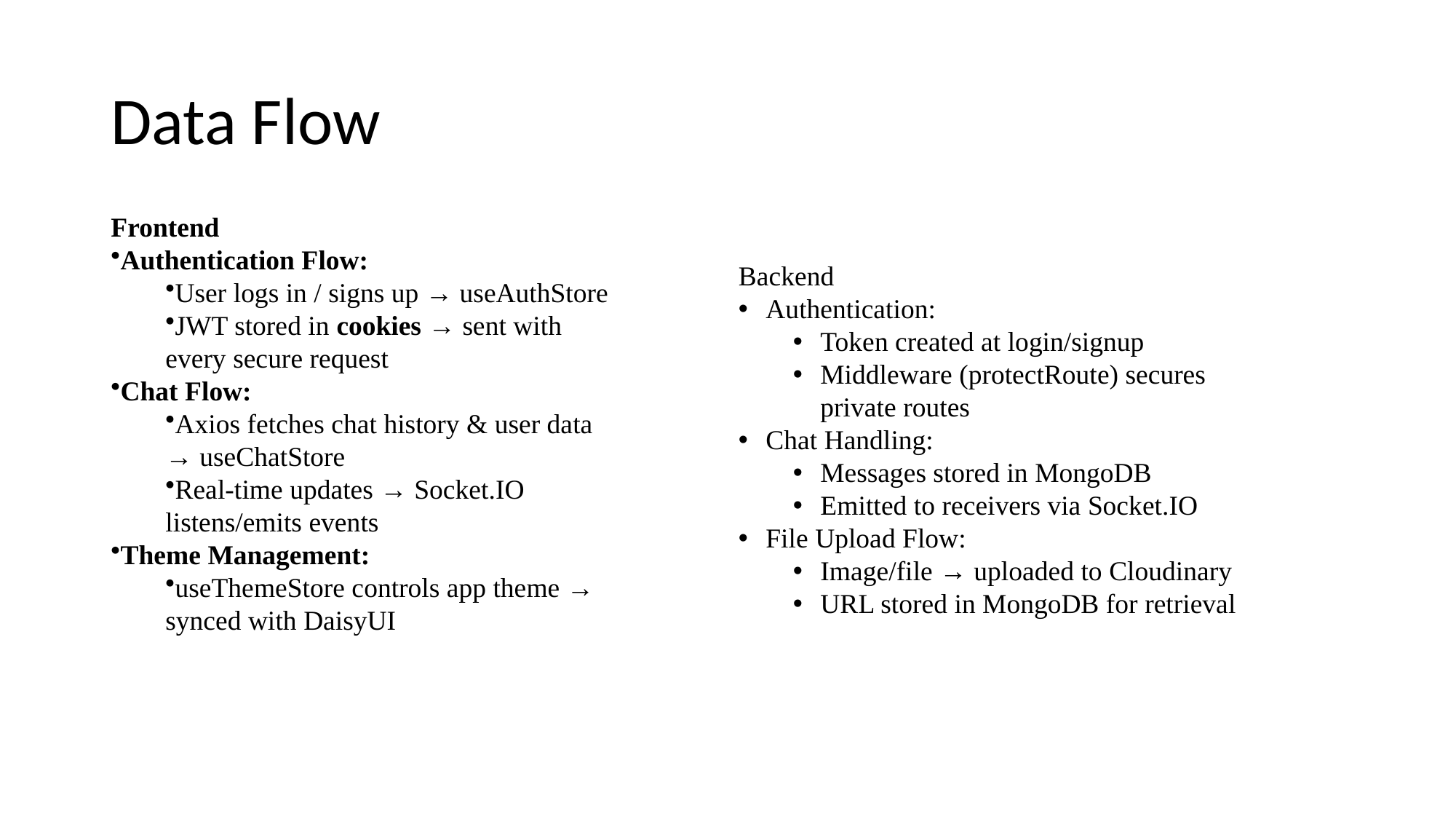

# Data Flow
Frontend
Authentication Flow:
User logs in / signs up → useAuthStore
JWT stored in cookies → sent with every secure request
Chat Flow:
Axios fetches chat history & user data → useChatStore
Real-time updates → Socket.IO listens/emits events
Theme Management:
useThemeStore controls app theme → synced with DaisyUI

Backend
Authentication:
Token created at login/signup
Middleware (protectRoute) secures private routes
Chat Handling:
Messages stored in MongoDB
Emitted to receivers via Socket.IO
File Upload Flow:
Image/file → uploaded to Cloudinary
URL stored in MongoDB for retrieval